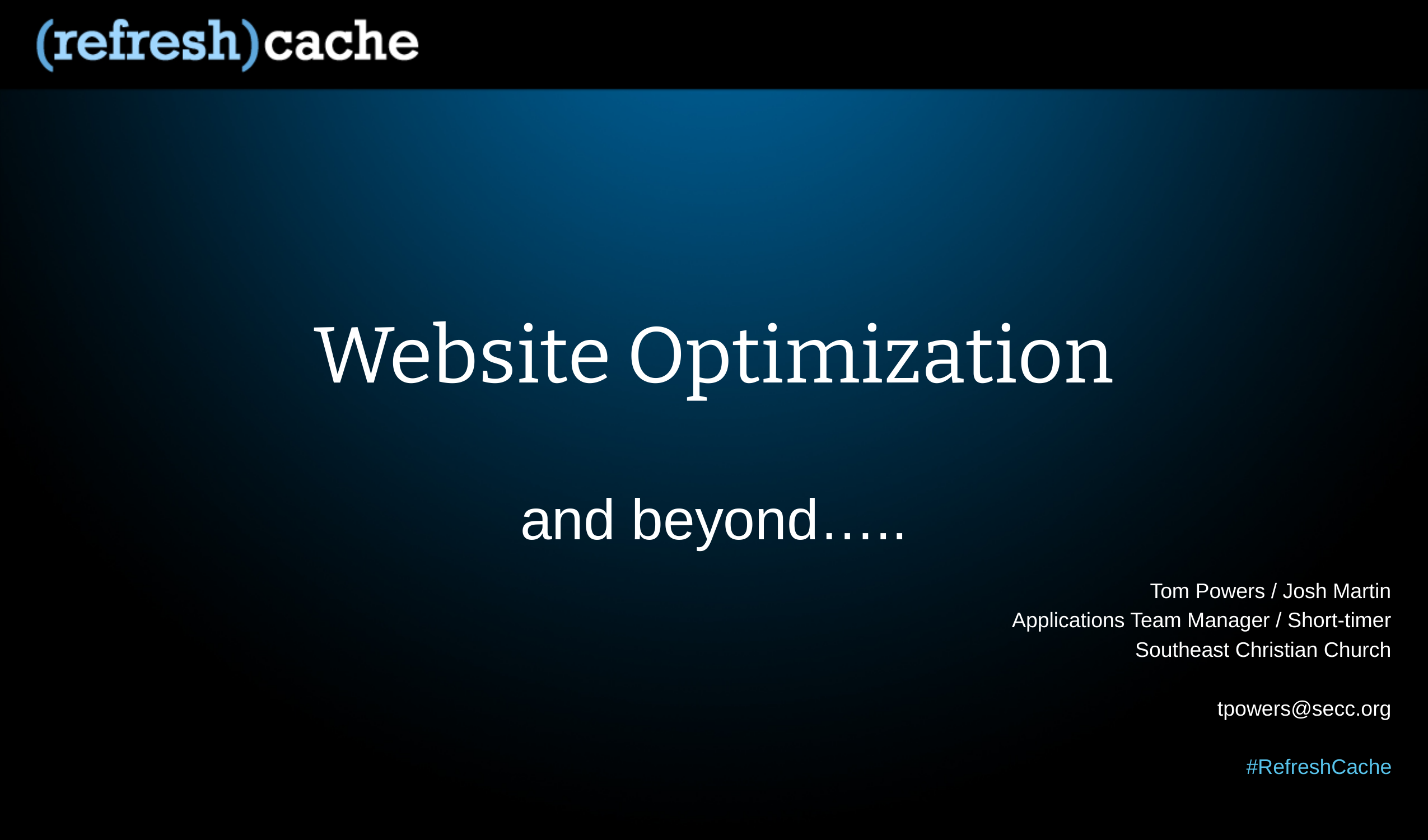

# Website Optimization
and beyond…..
Tom Powers / Josh Martin
Applications Team Manager / Short-timer
Southeast Christian Church

tpowers@secc.org